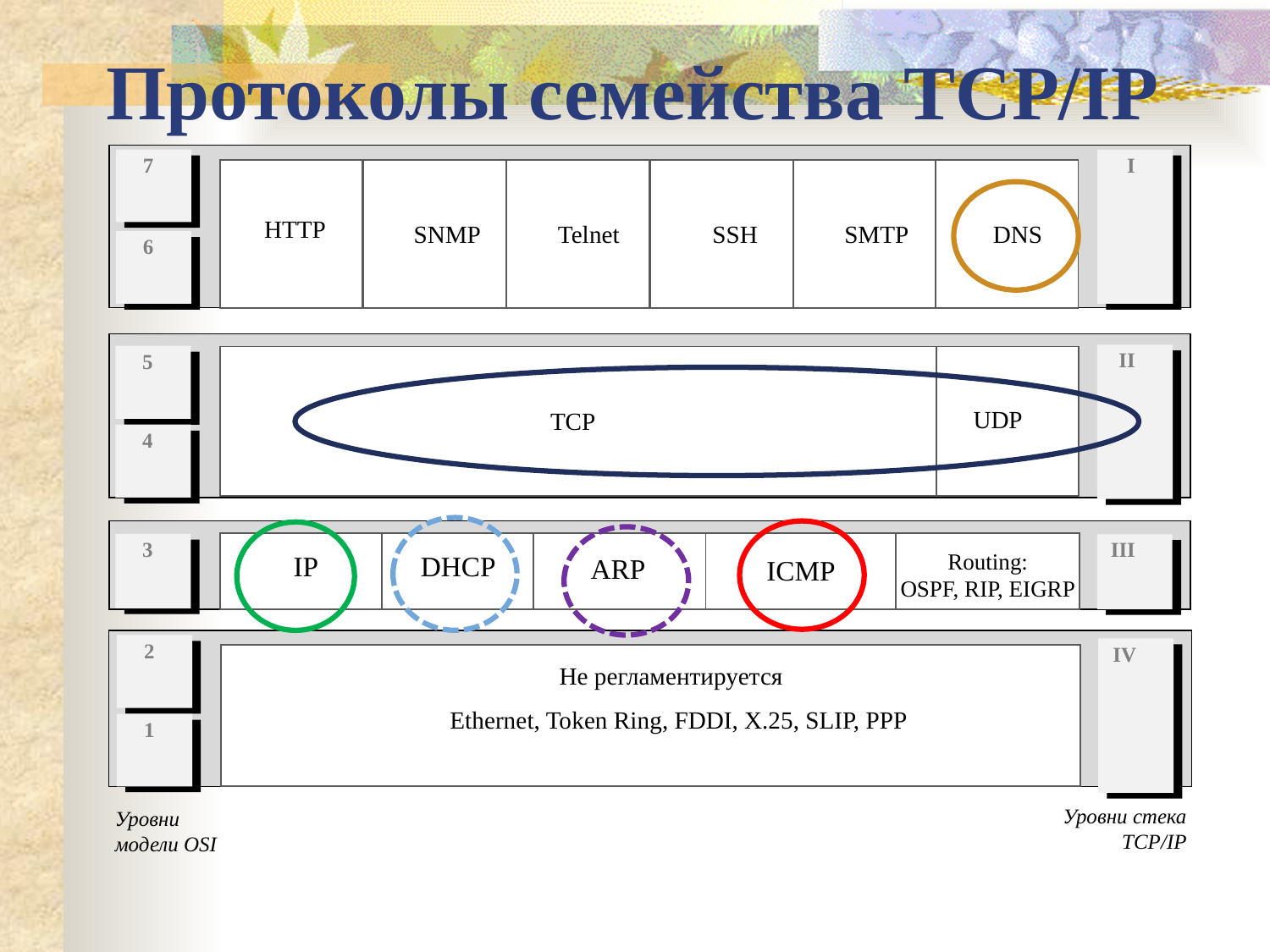

Протоколы семейства TCP/IP

7

6

I

HTTP
SNMP
Telnet
SSH
SMTP
DNS

5

4

II

UDP
TCP

3
III

Routing:
OSPF, RIP, EIGRP
IP
DHCP
OSPF
ARP
ICMP

2

1

IV

Не регламентируется
Ethernet, Token Ring, FDDI, X.25, SLIP, PPP
Уровни стека TCP/IP
Уровни модели OSI